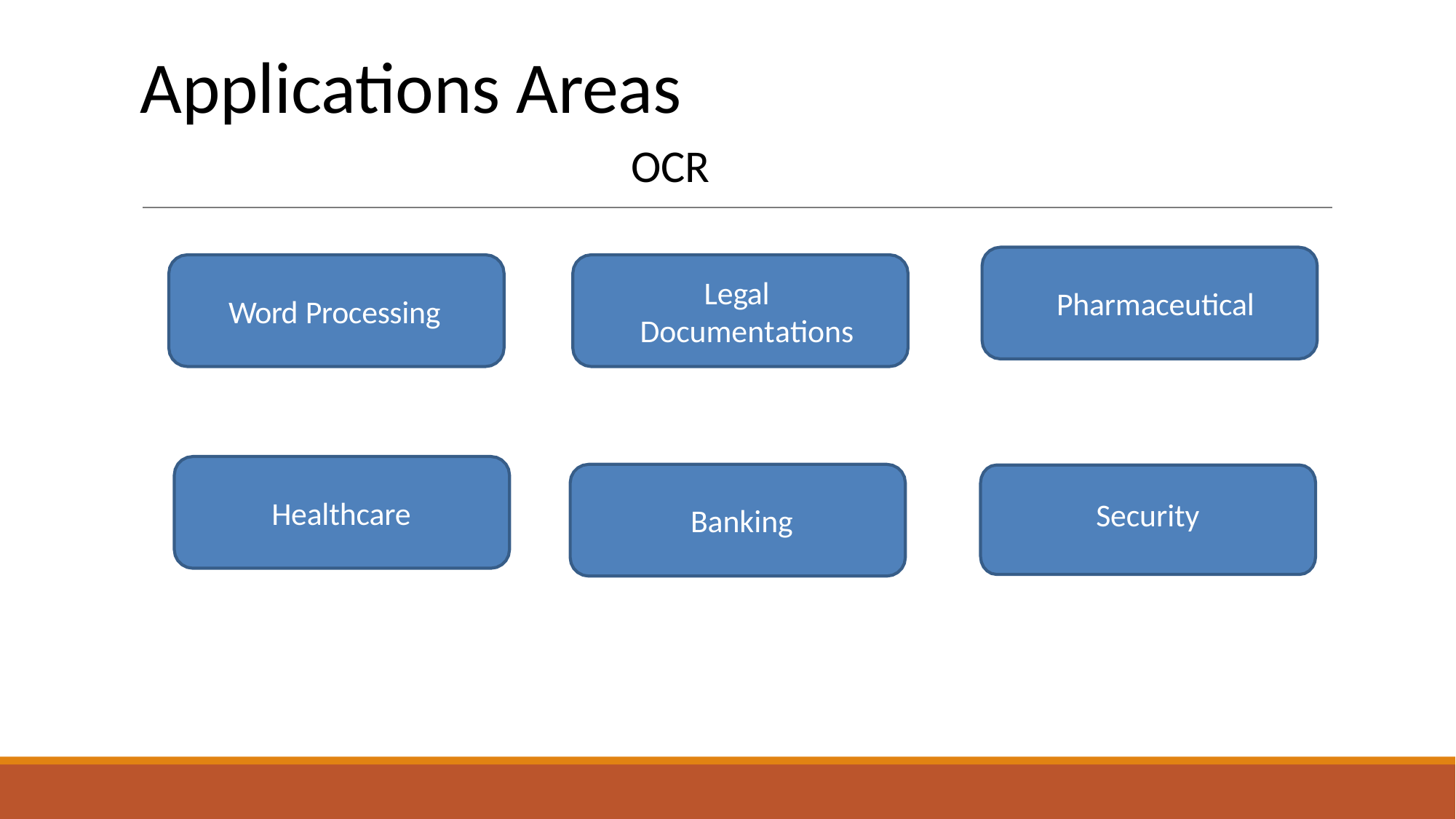

# Applications Areas
OCR

         Legal  Documentations
Pharmaceutical
Word Processing

Healthcare
Security
Banking